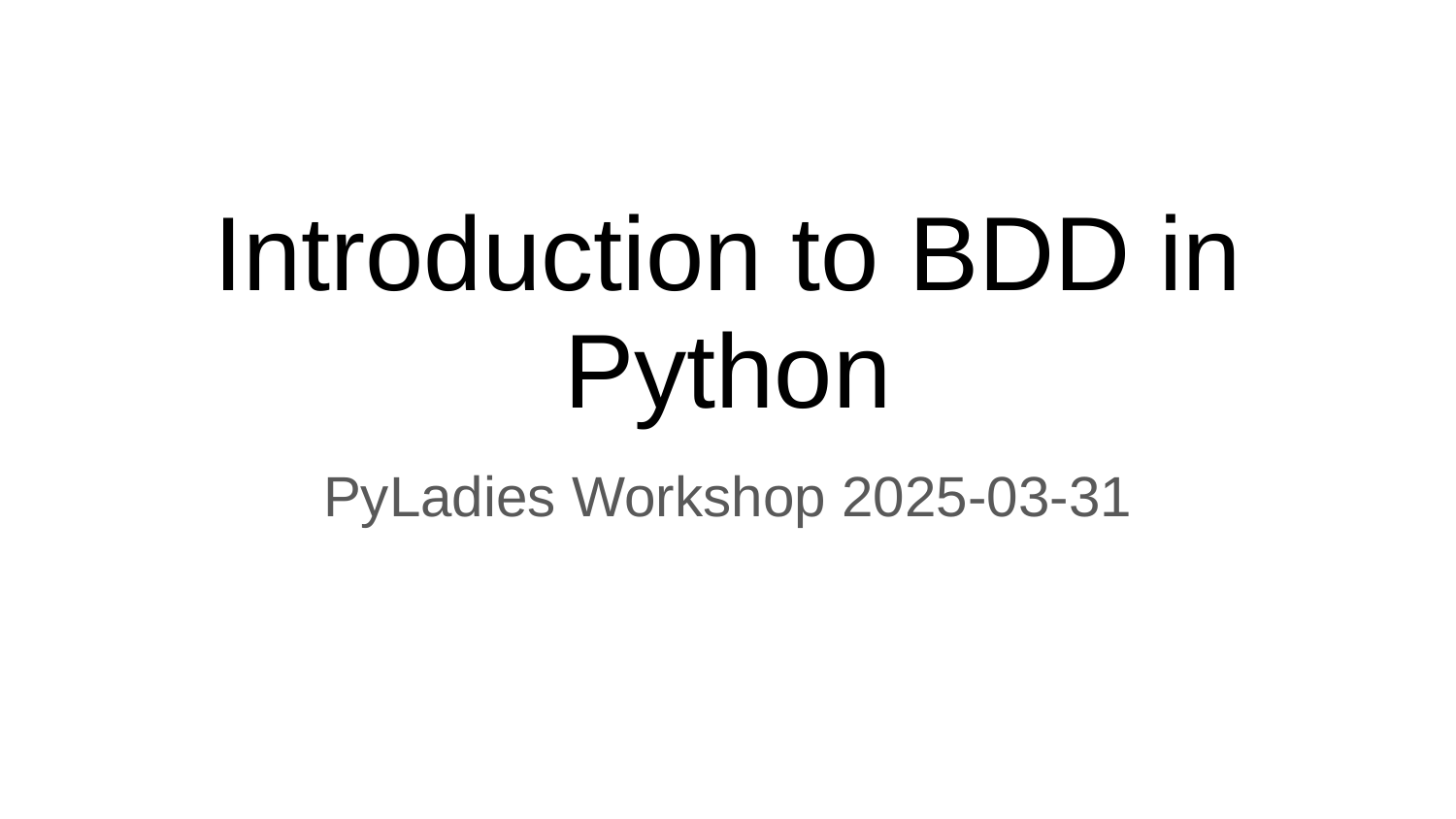

# Introduction to BDD in Python
PyLadies Workshop 2025-03-31